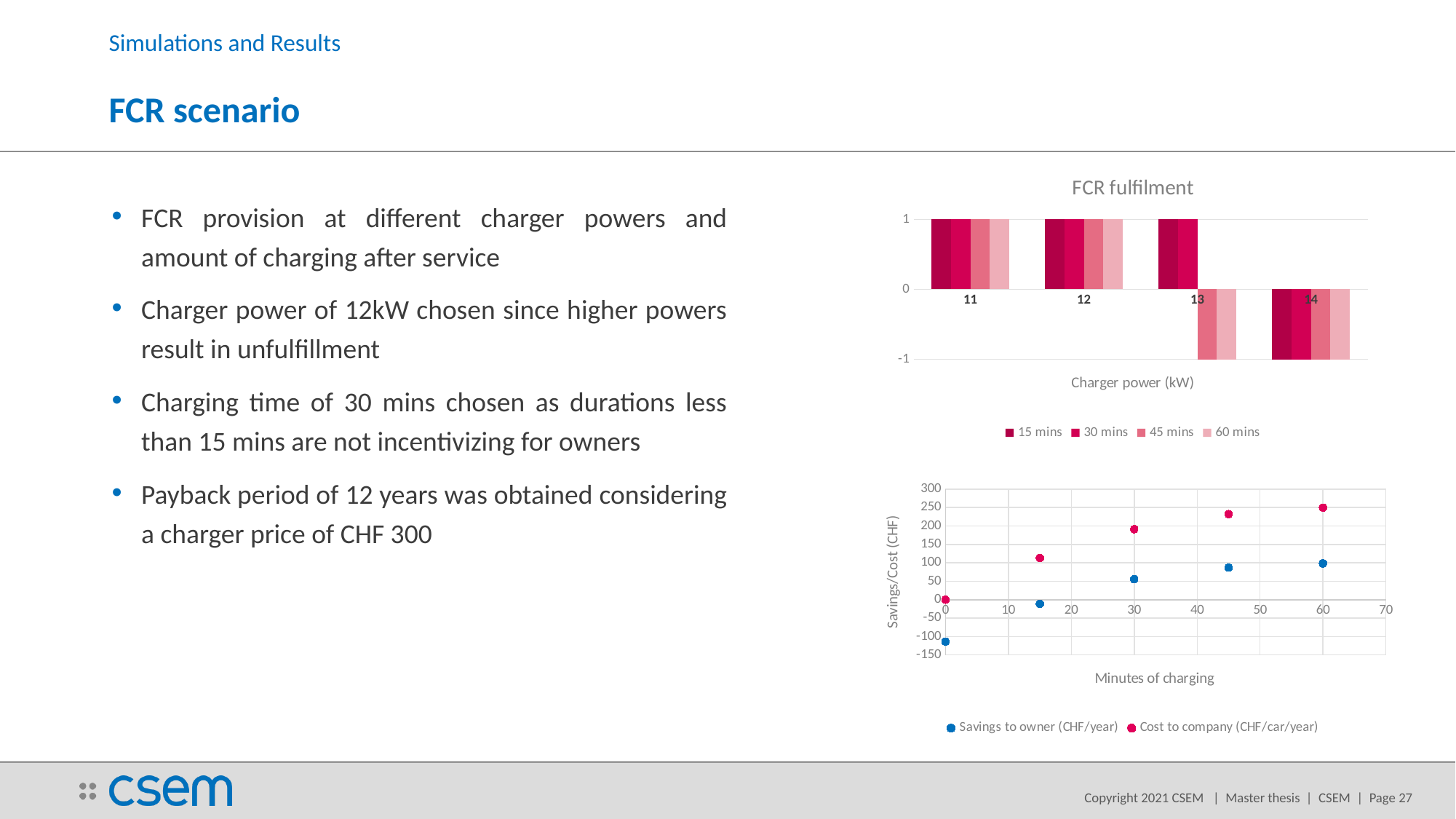

Simulations and Results
# FCR scenario

### Chart: FCR fulfilment

| Category | 15 mins | 30 mins | 45 mins | 60 mins |
|---|---|---|---|---|
| 11 | 1.0 | 1.0 | 1.0 | 1.0 |
| 12 | 1.0 | 1.0 | 1.0 | 1.0 |
| 13 | 1.0 | 1.0 | -1.0 | -1.0 |
| 14 | -1.0 | -1.0 | -1.0 | -1.0 |
FCR provision at different charger powers and amount of charging after service
Charger power of 12kW chosen since higher powers result in unfulfillment
Charging time of 30 mins chosen as durations less than 15 mins are not incentivizing for owners
Payback period of 12 years was obtained considering a charger price of CHF 300

### Chart

| Category | Savings to owner (CHF/year) | Cost to company (CHF/car/year) |
|---|---|---|